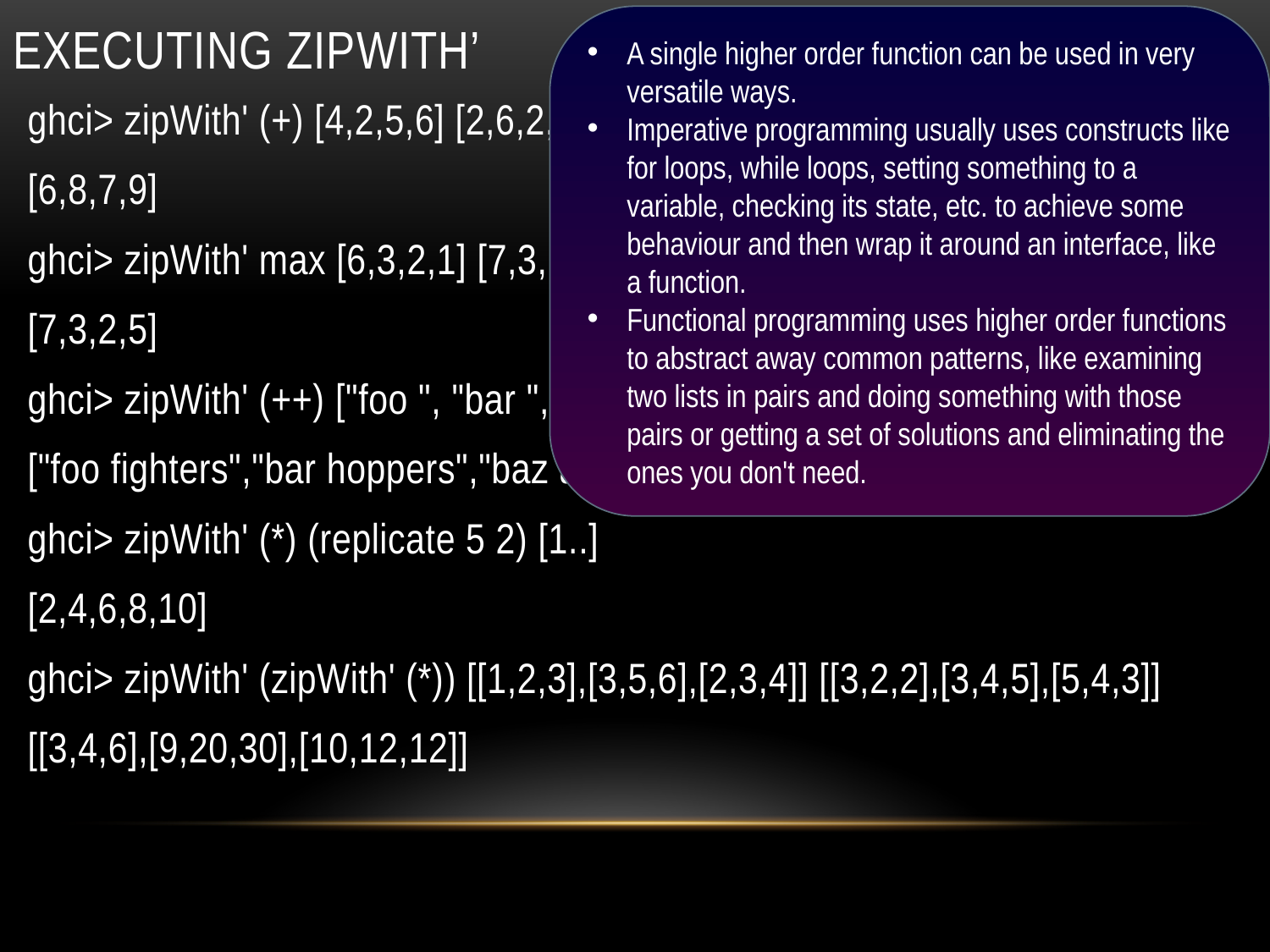

# Executing zipWith’
A single higher order function can be used in very versatile ways.
Imperative programming usually uses constructs like for loops, while loops, setting something to a variable, checking its state, etc. to achieve some behaviour and then wrap it around an interface, like a function.
Functional programming uses higher order functions to abstract away common patterns, like examining two lists in pairs and doing something with those pairs or getting a set of solutions and eliminating the ones you don't need.
ghci> zipWith' (+) [4,2,5,6] [2,6,2,3]
[6,8,7,9]
ghci> zipWith' max [6,3,2,1] [7,3,1,5]
[7,3,2,5]
ghci> zipWith' (++) ["foo ", "bar ", "baz "] ["fighters", "hoppers", "aldrin"]
["foo fighters","bar hoppers","baz aldrin"]
ghci> zipWith' (*) (replicate 5 2) [1..]
[2,4,6,8,10]
ghci> zipWith' (zipWith' (*)) [[1,2,3],[3,5,6],[2,3,4]] [[3,2,2],[3,4,5],[5,4,3]]
[[3,4,6],[9,20,30],[10,12,12]]